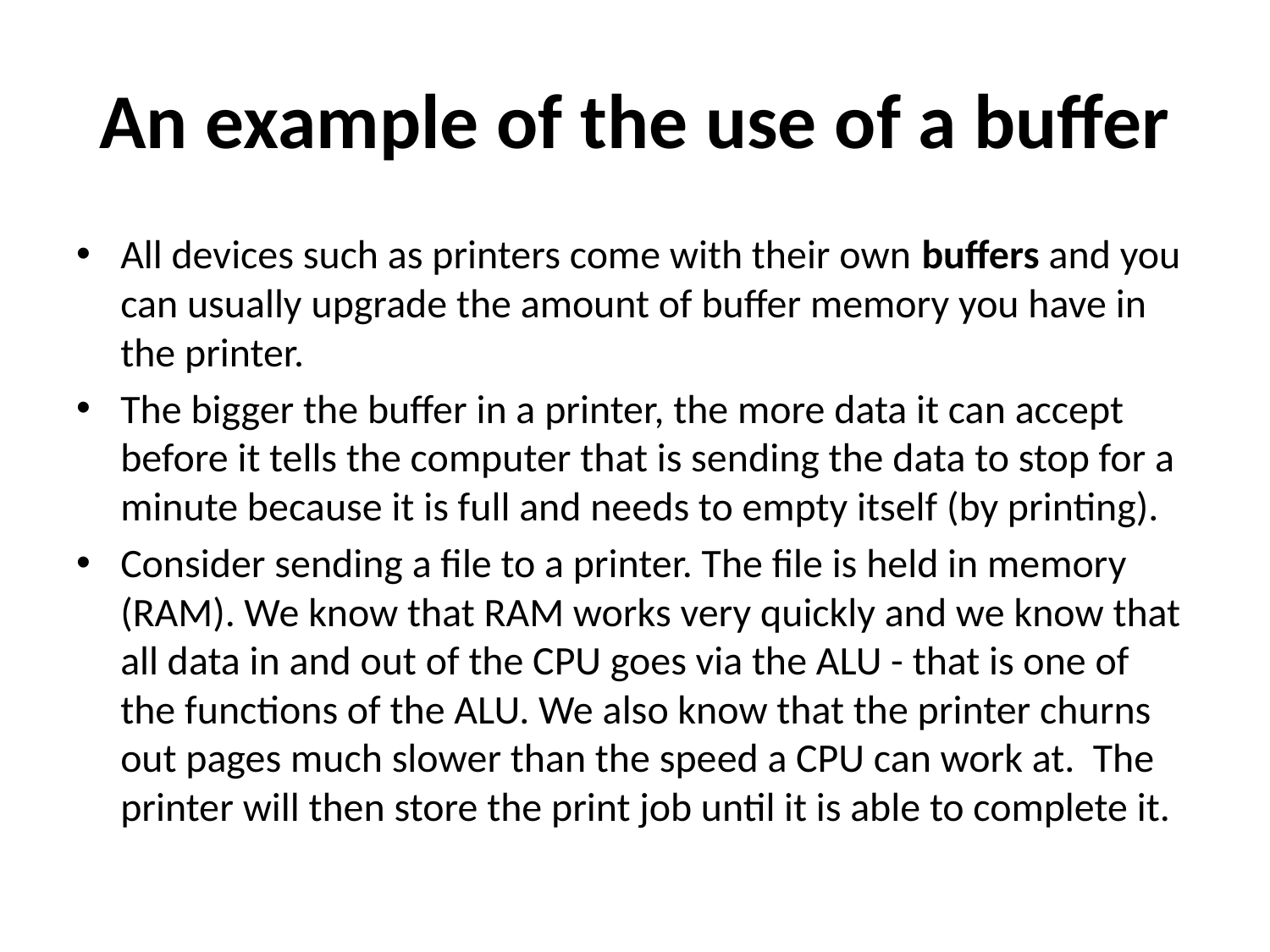

# An example of the use of a buffer
All devices such as printers come with their own buffers and you can usually upgrade the amount of buffer memory you have in the printer.
The bigger the buffer in a printer, the more data it can accept before it tells the computer that is sending the data to stop for a minute because it is full and needs to empty itself (by printing).
Consider sending a file to a printer. The file is held in memory (RAM). We know that RAM works very quickly and we know that all data in and out of the CPU goes via the ALU - that is one of the functions of the ALU. We also know that the printer churns out pages much slower than the speed a CPU can work at.  The printer will then store the print job until it is able to complete it.